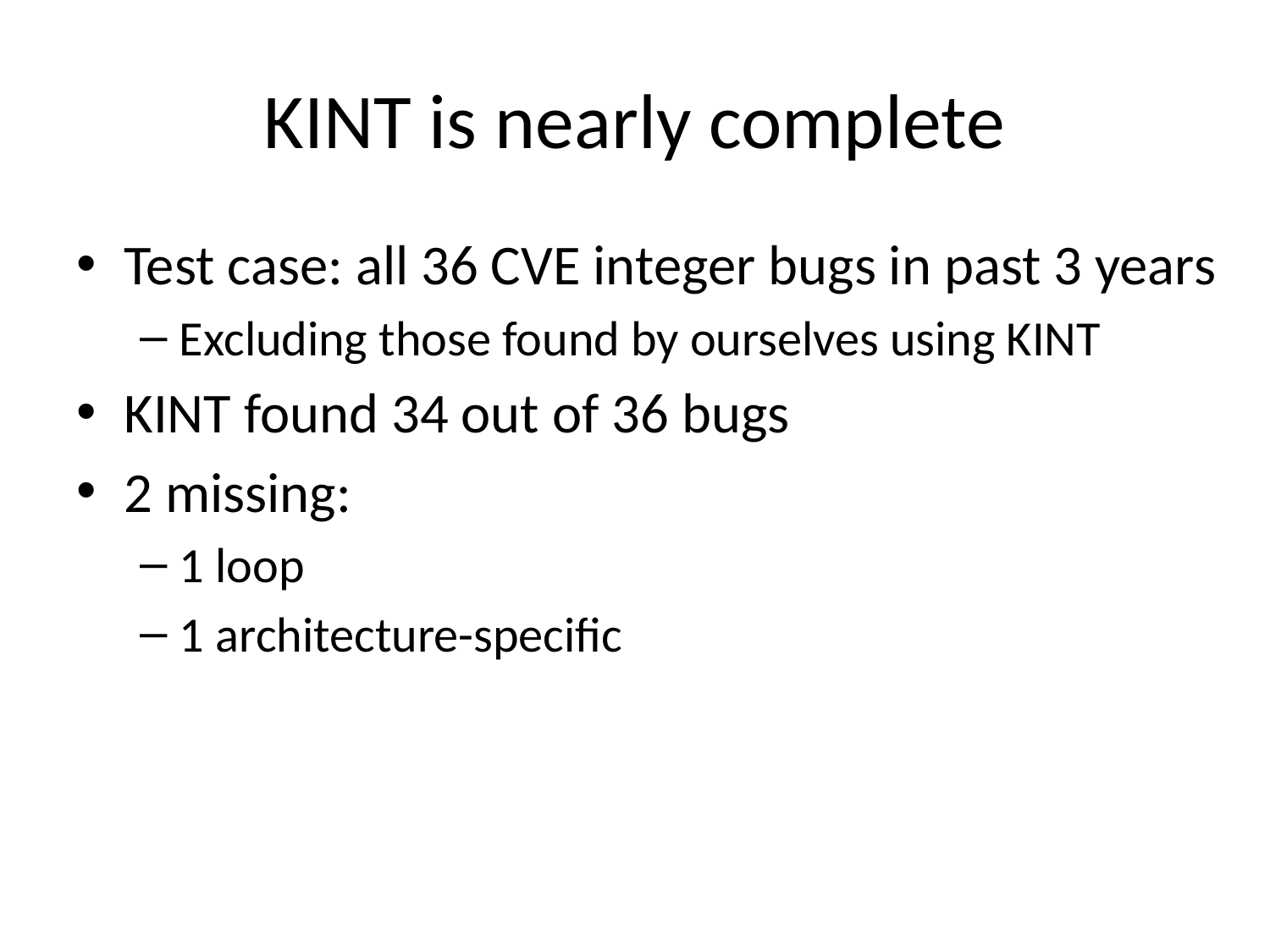

# KINT is nearly complete
Test case: all 36 CVE integer bugs in past 3 years
Excluding those found by ourselves using KINT
KINT found 34 out of 36 bugs
2 missing:
1 loop
1 architecture-specific